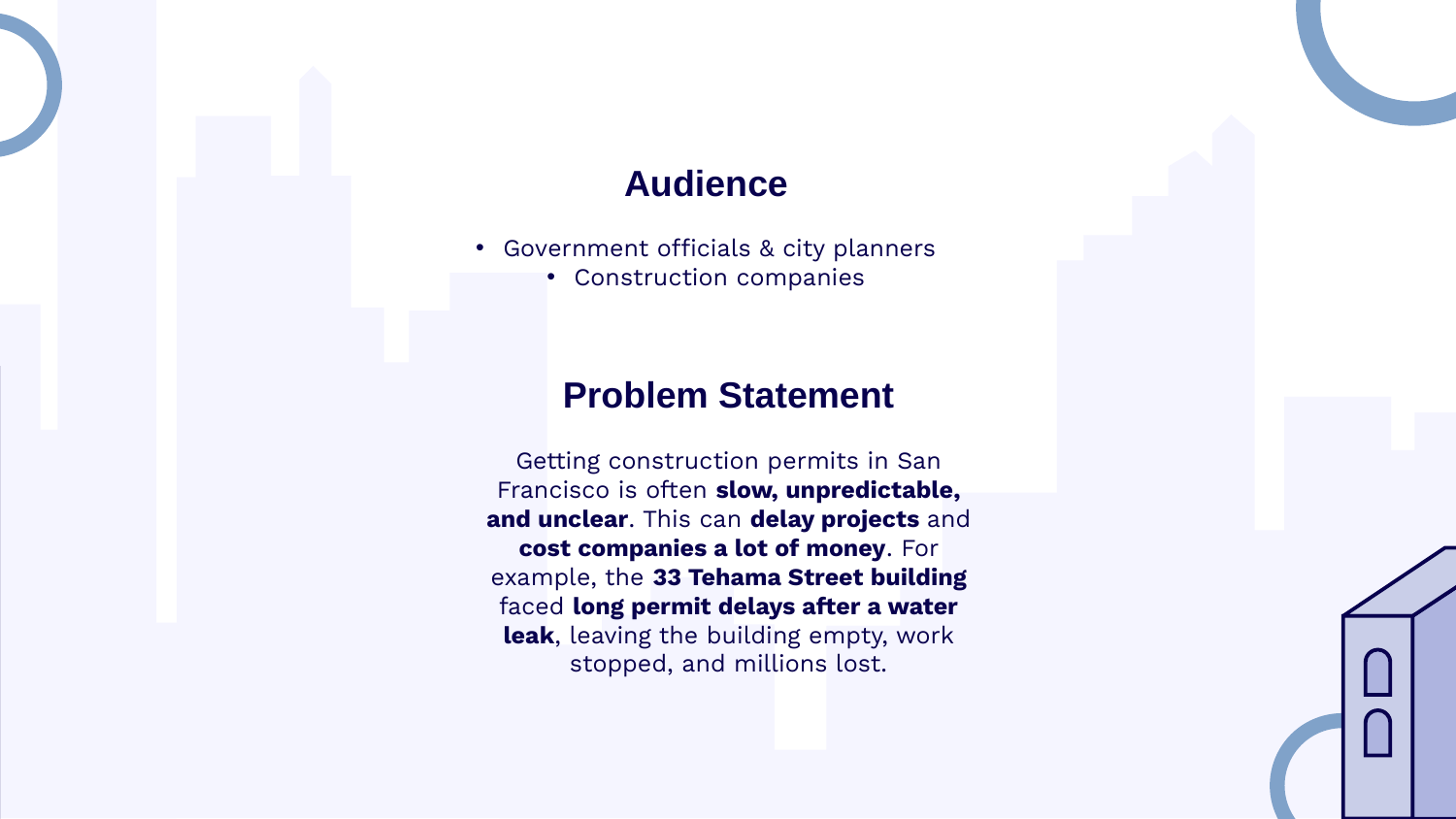

Audience
Government officials & city planners
Construction companies
Problem Statement
Getting construction permits in San Francisco is often slow, unpredictable, and unclear. This can delay projects and cost companies a lot of money. For example, the 33 Tehama Street building faced long permit delays after a water leak, leaving the building empty, work stopped, and millions lost.